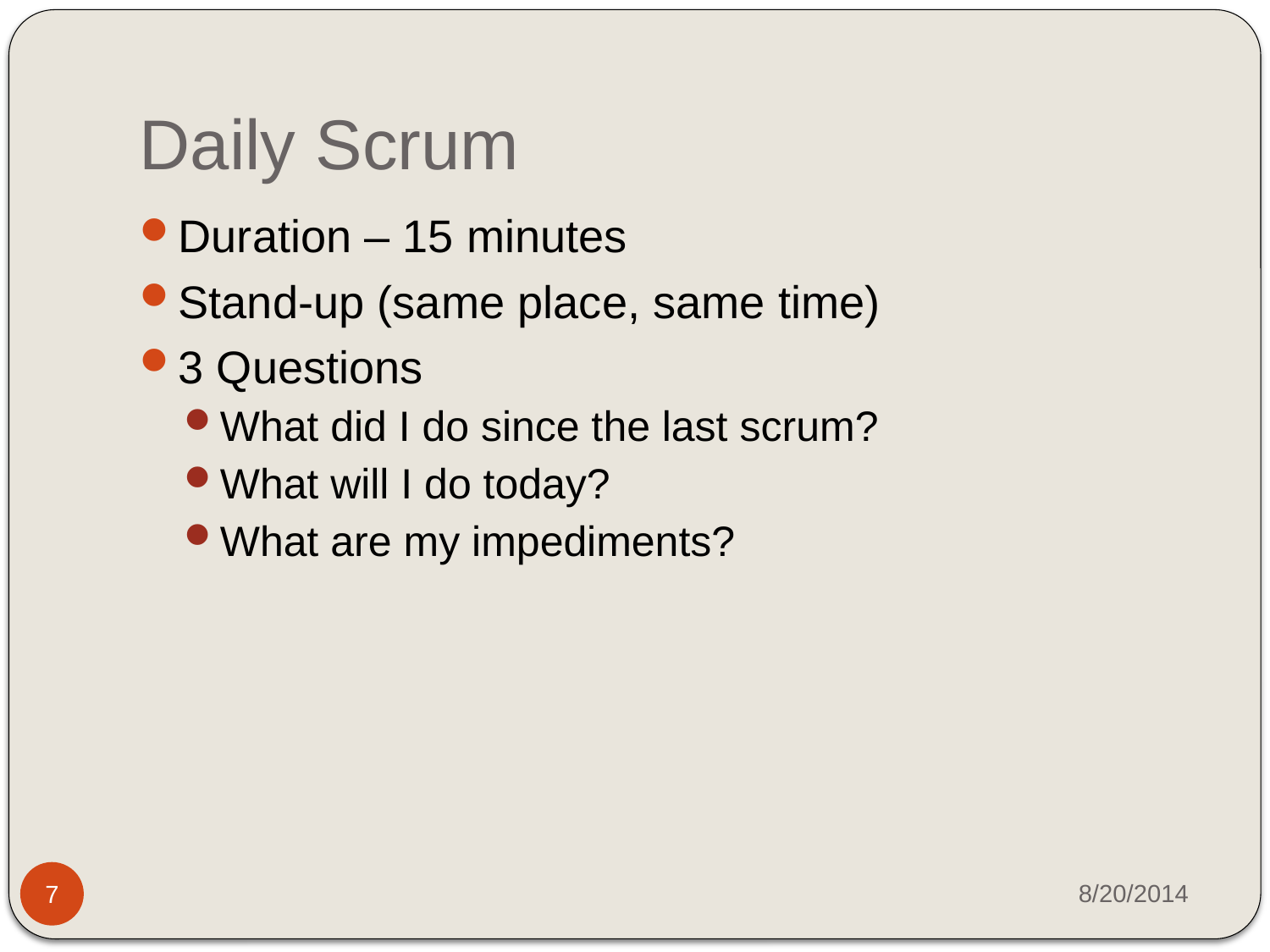

# Daily Scrum
Duration – 15 minutes
Stand-up (same place, same time)
3 Questions
What did I do since the last scrum?
What will I do today?
What are my impediments?
8/20/2014
7